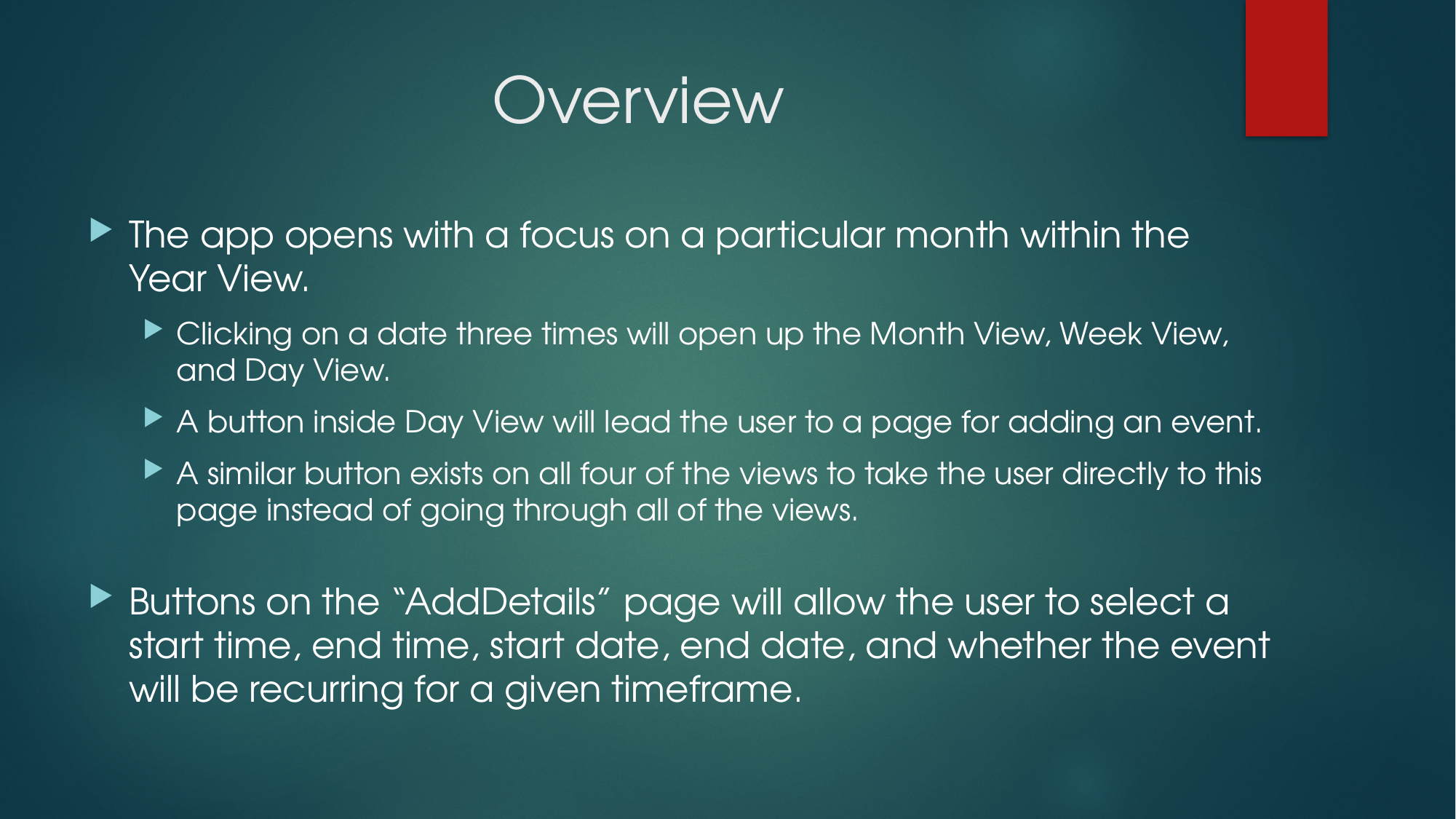

# Overview
The app opens with a focus on a particular month within the Year View.
Clicking on a date three times will open up the Month View, Week View, and Day View.
A button inside Day View will lead the user to a page for adding an event.
A similar button exists on all four of the views to take the user directly to this page instead of going through all of the views.
Buttons on the “AddDetails” page will allow the user to select a start time, end time, start date, end date, and whether the event will be recurring for a given timeframe.